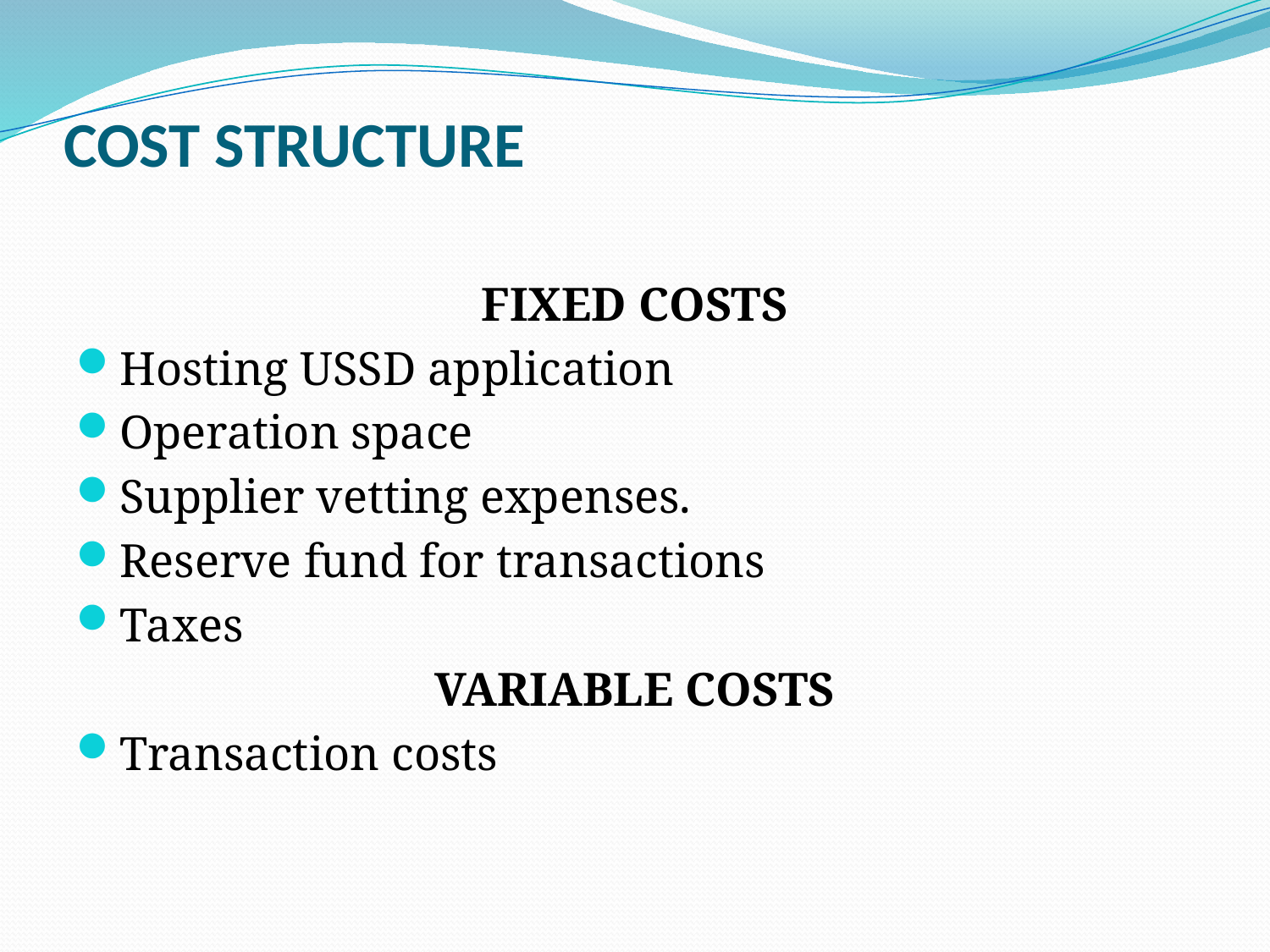

# COST STRUCTURE
FIXED COSTS
Hosting USSD application
Operation space
Supplier vetting expenses.
Reserve fund for transactions
Taxes
VARIABLE COSTS
Transaction costs